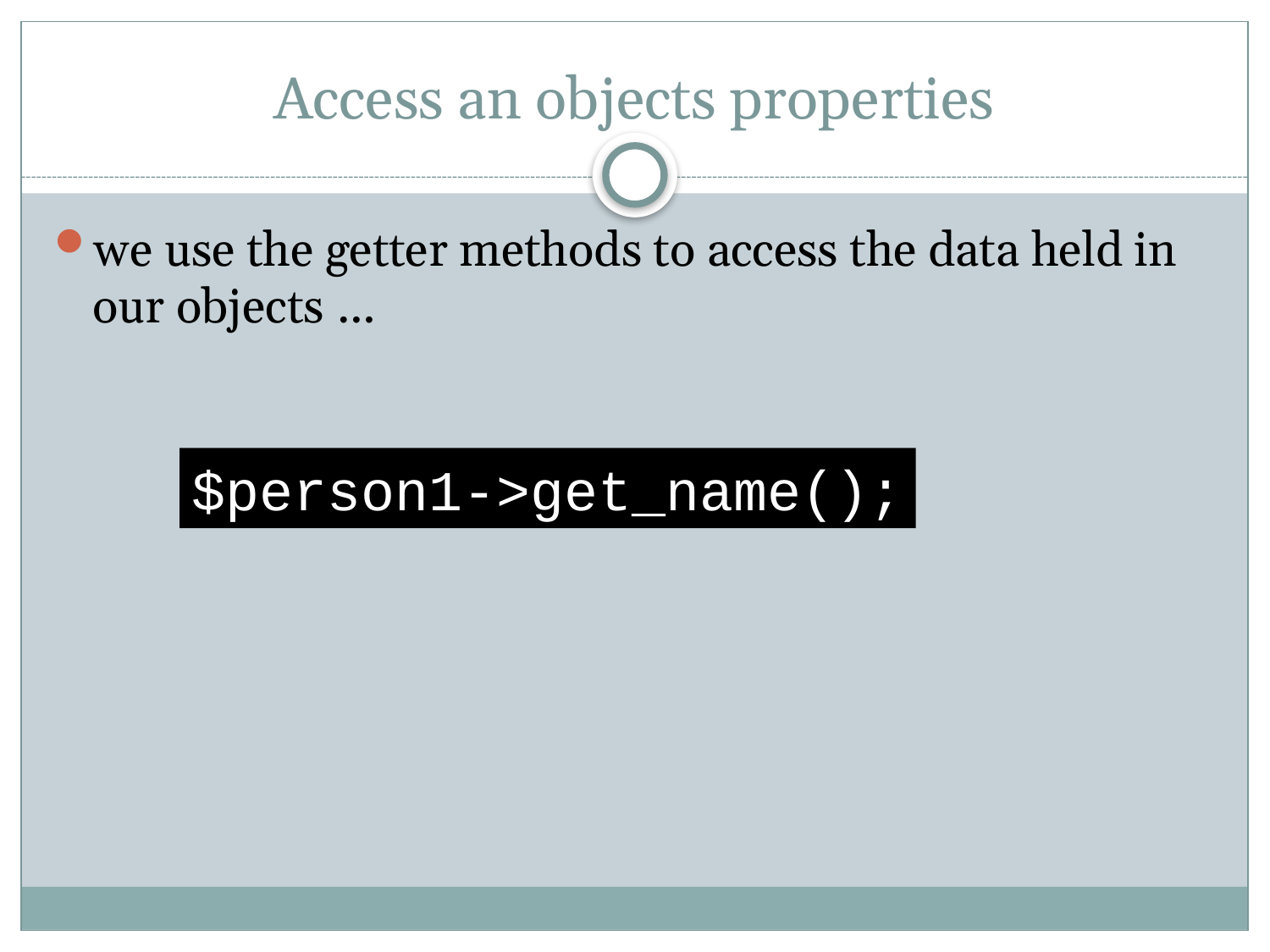

# Access an objects properties
we use the getter methods to access the data held in our objects …
$person1->get_name();